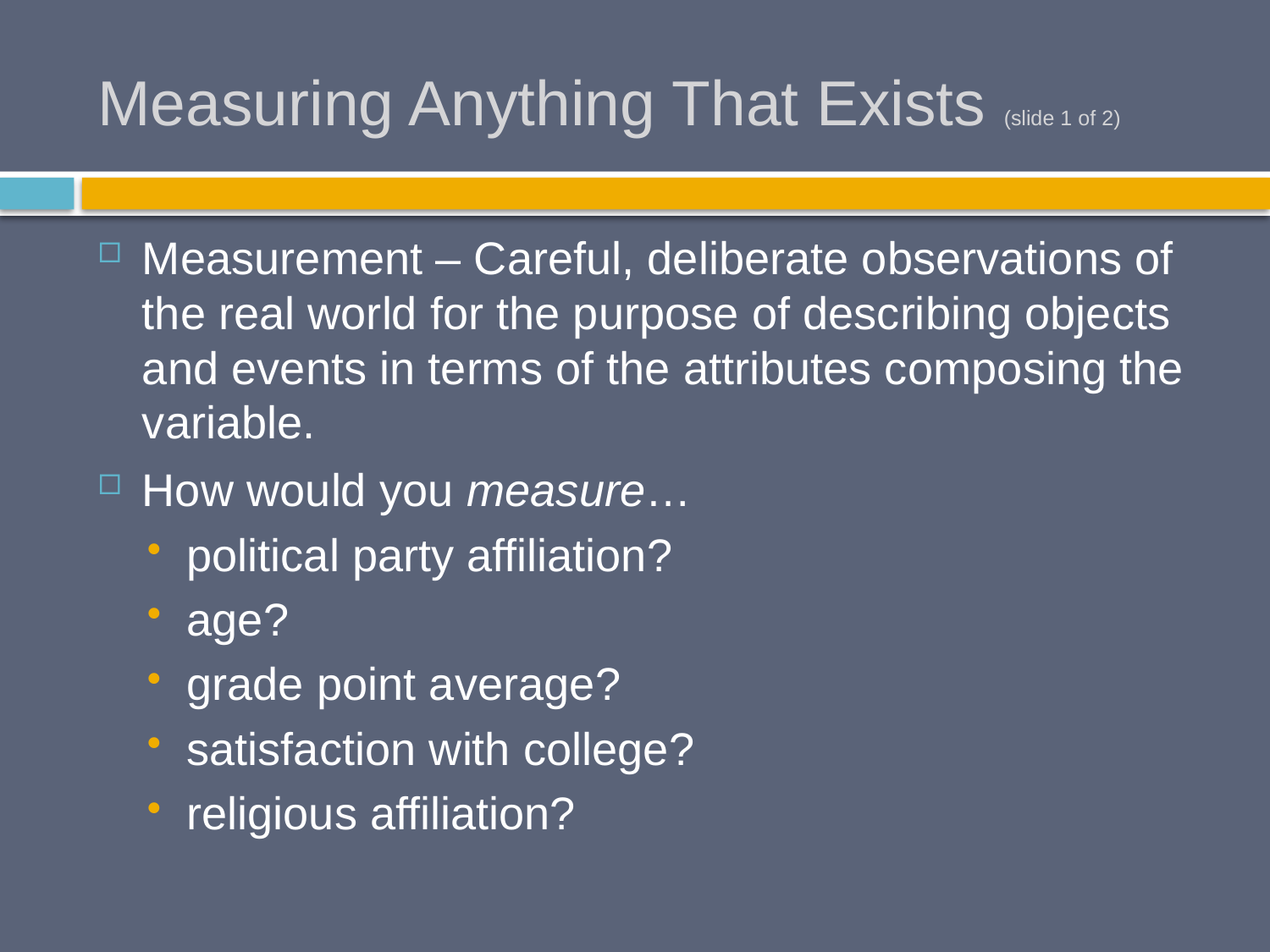

# Measuring Anything That Exists (slide 1 of 2)
Measurement – Careful, deliberate observations of the real world for the purpose of describing objects and events in terms of the attributes composing the variable.
How would you measure…
political party affiliation?
age?
grade point average?
satisfaction with college?
religious affiliation?